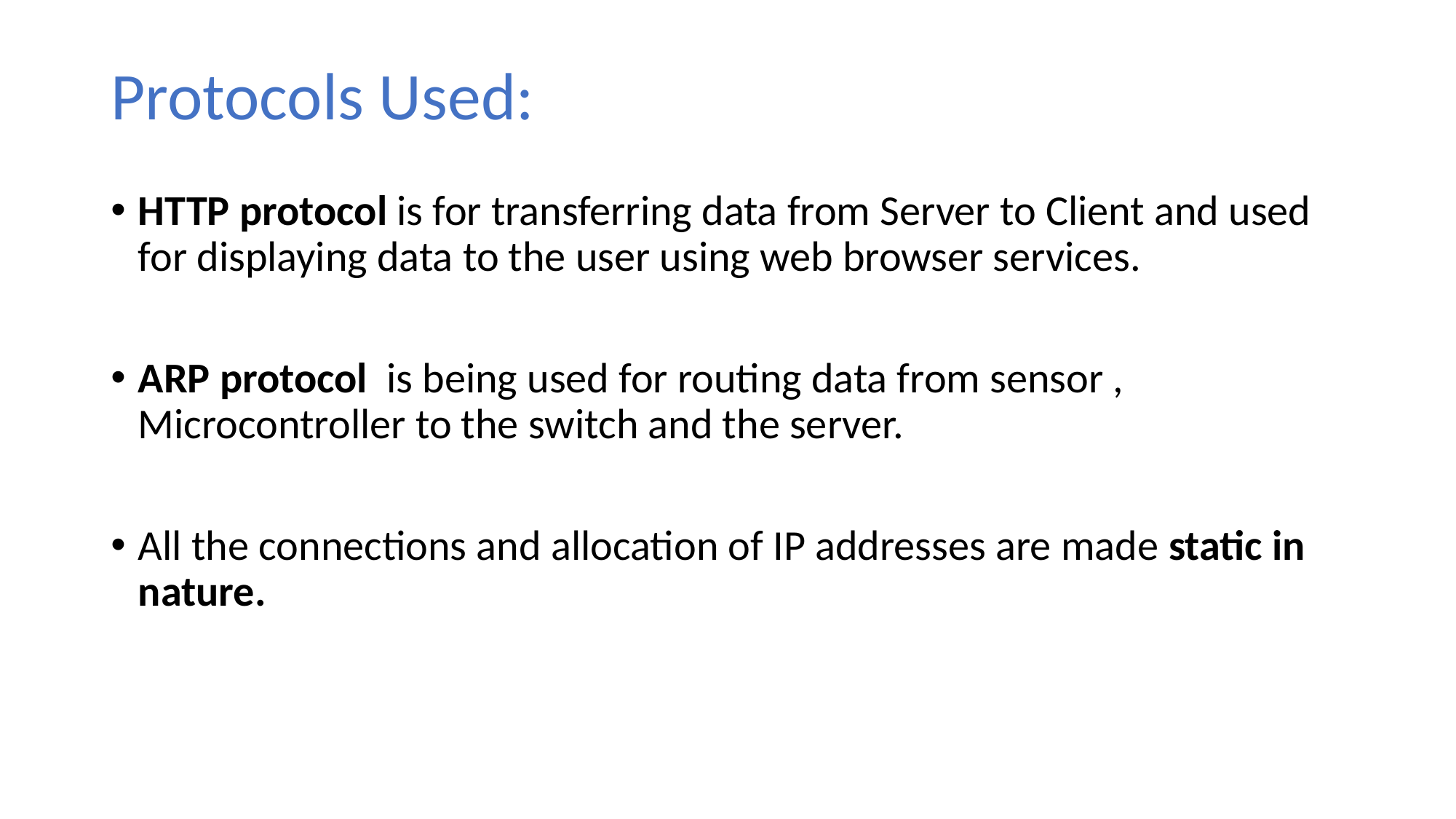

# Protocols Used:
HTTP protocol is for transferring data from Server to Client and used for displaying data to the user using web browser services.

ARP protocol  is being used for routing data from sensor , Microcontroller to the switch and the server.

All the connections and allocation of IP addresses are made static in nature.